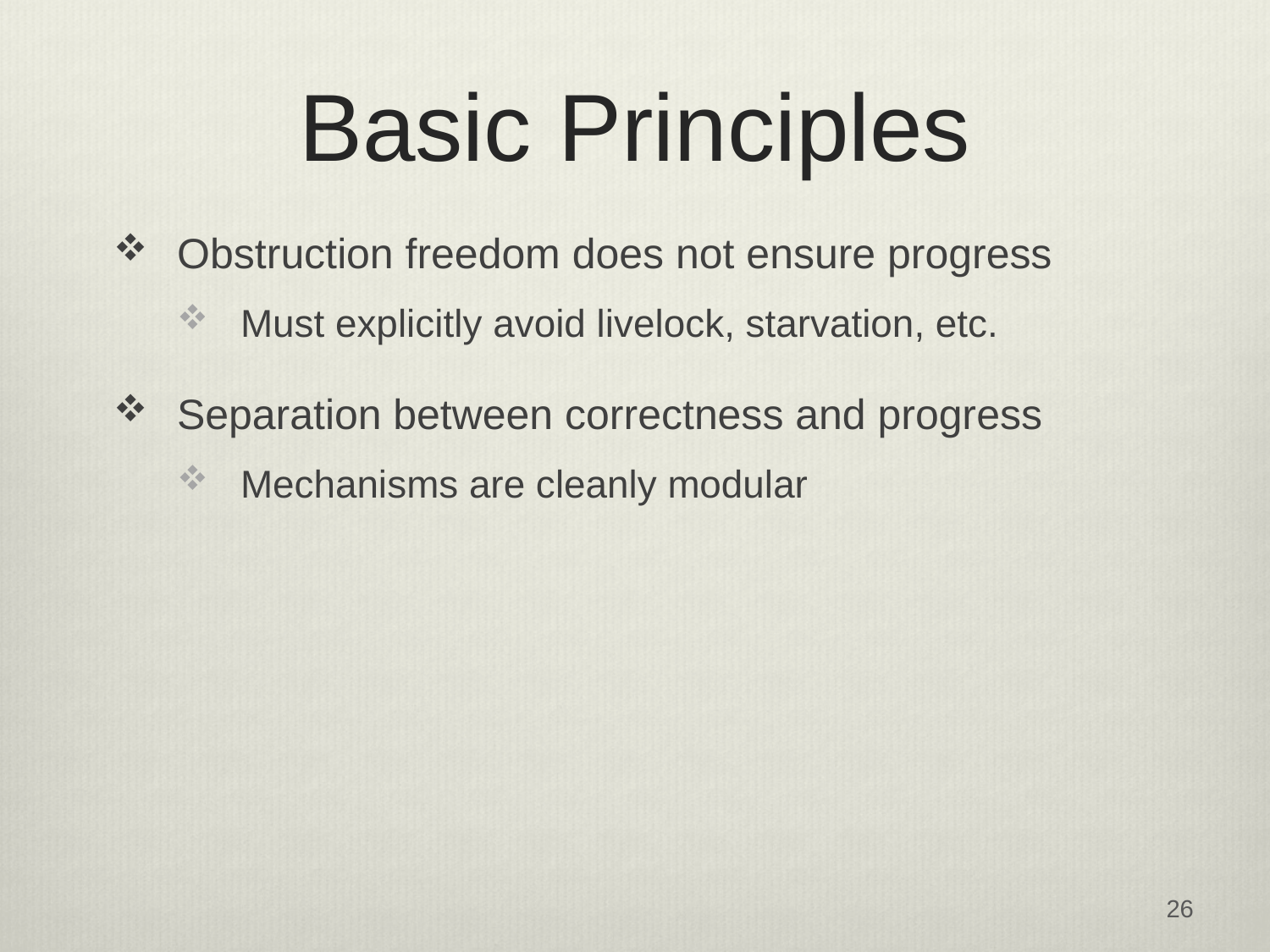

# Basic Principles
Obstruction freedom does not ensure progress
Must explicitly avoid livelock, starvation, etc.
Separation between correctness and progress
Mechanisms are cleanly modular

26